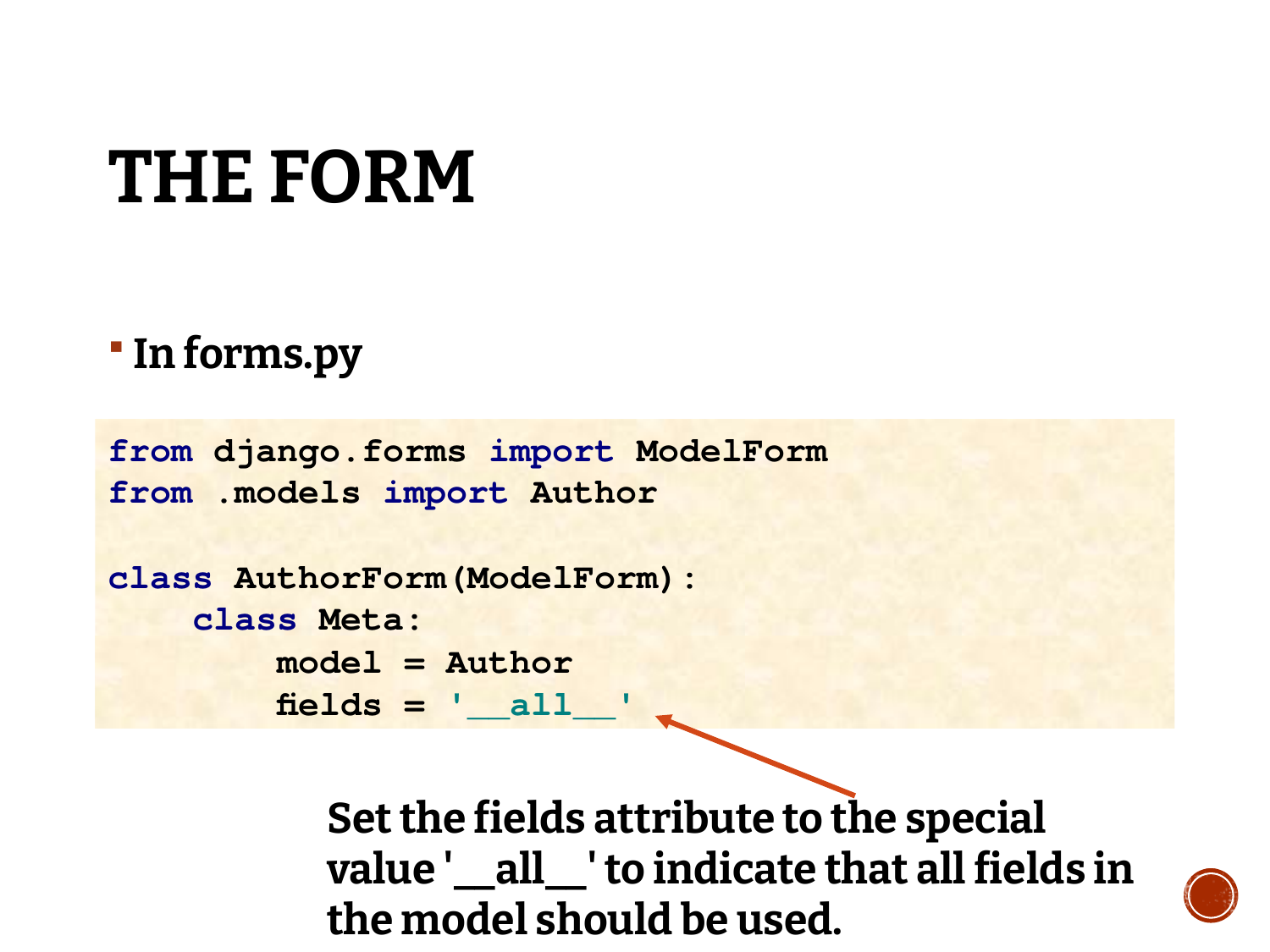

# The form
In forms.py
from django.forms import ModelForm
from .models import Author
class AuthorForm(ModelForm):
    class Meta:
        model = Author
        fields = '__all__'
Set the fields attribute to the special value '__all__' to indicate that all fields in the model should be used.